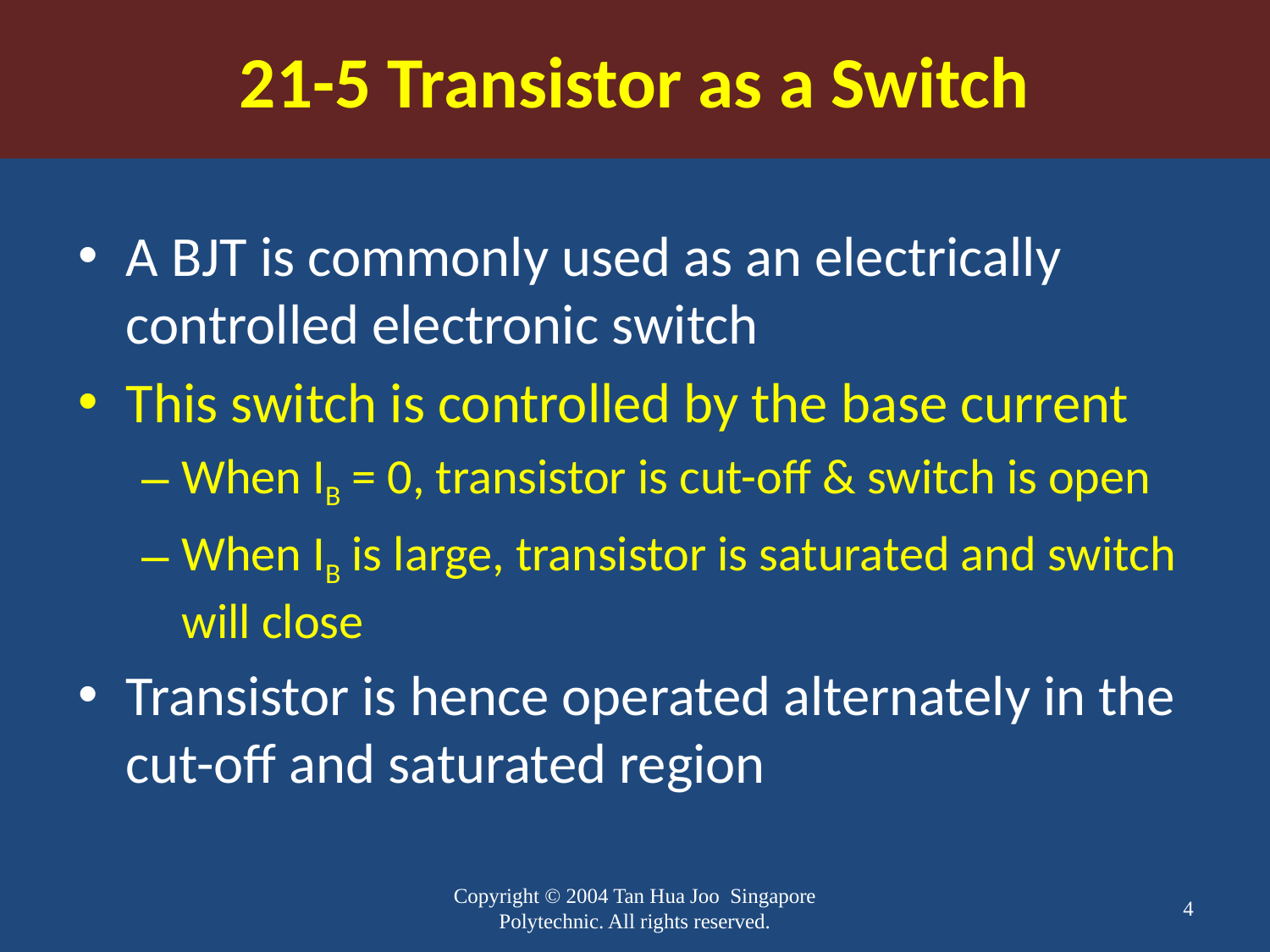

21-5 Transistor as a Switch
A BJT is commonly used as an electrically controlled electronic switch
This switch is controlled by the base current
When IB = 0, transistor is cut-off & switch is open
When IB is large, transistor is saturated and switch will close
Transistor is hence operated alternately in the cut-off and saturated region

Copyright © 2004 Tan Hua Joo  Singapore Polytechnic. All rights reserved.
4